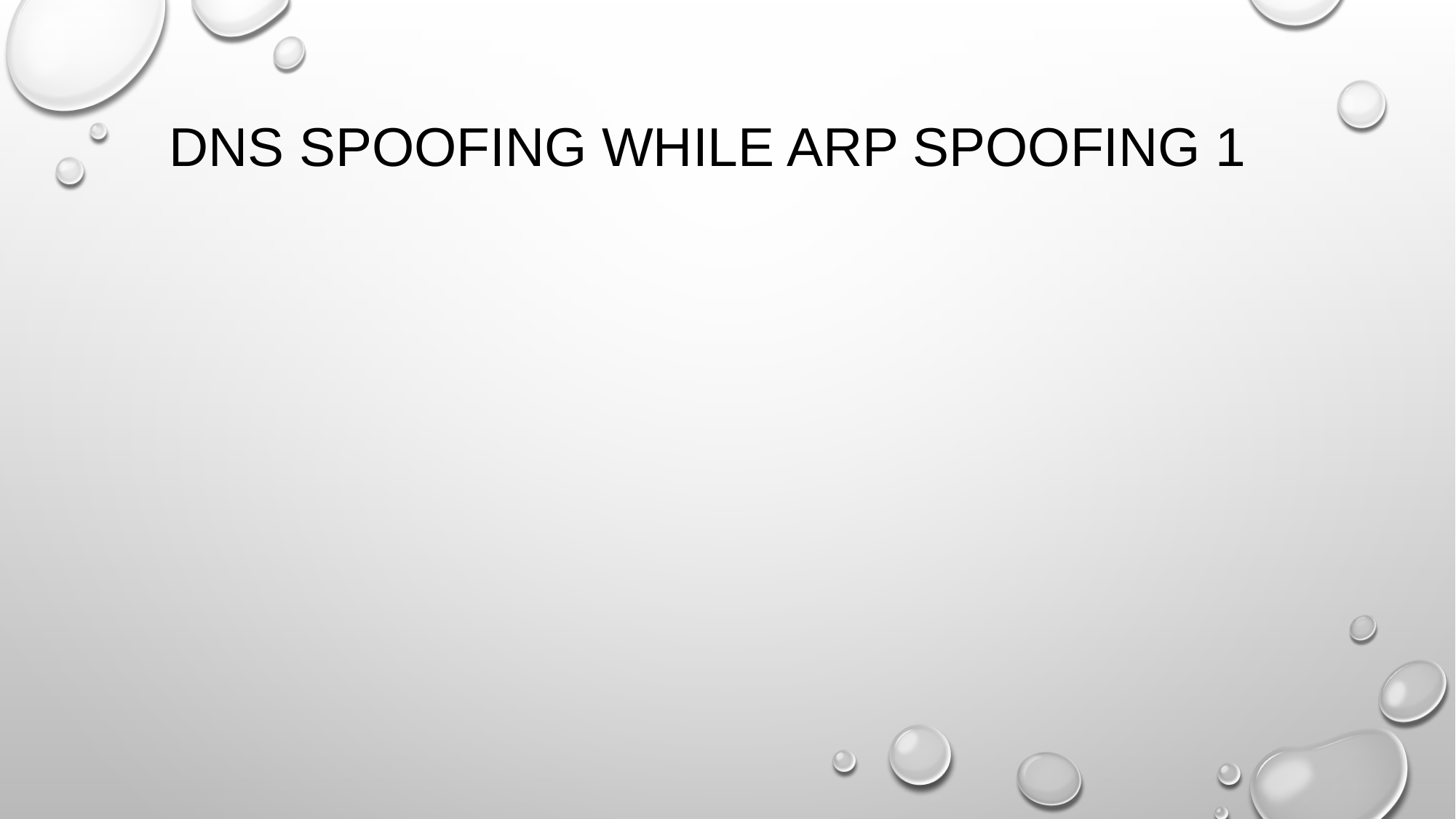

# Dns spoofing while arp spoofing 1